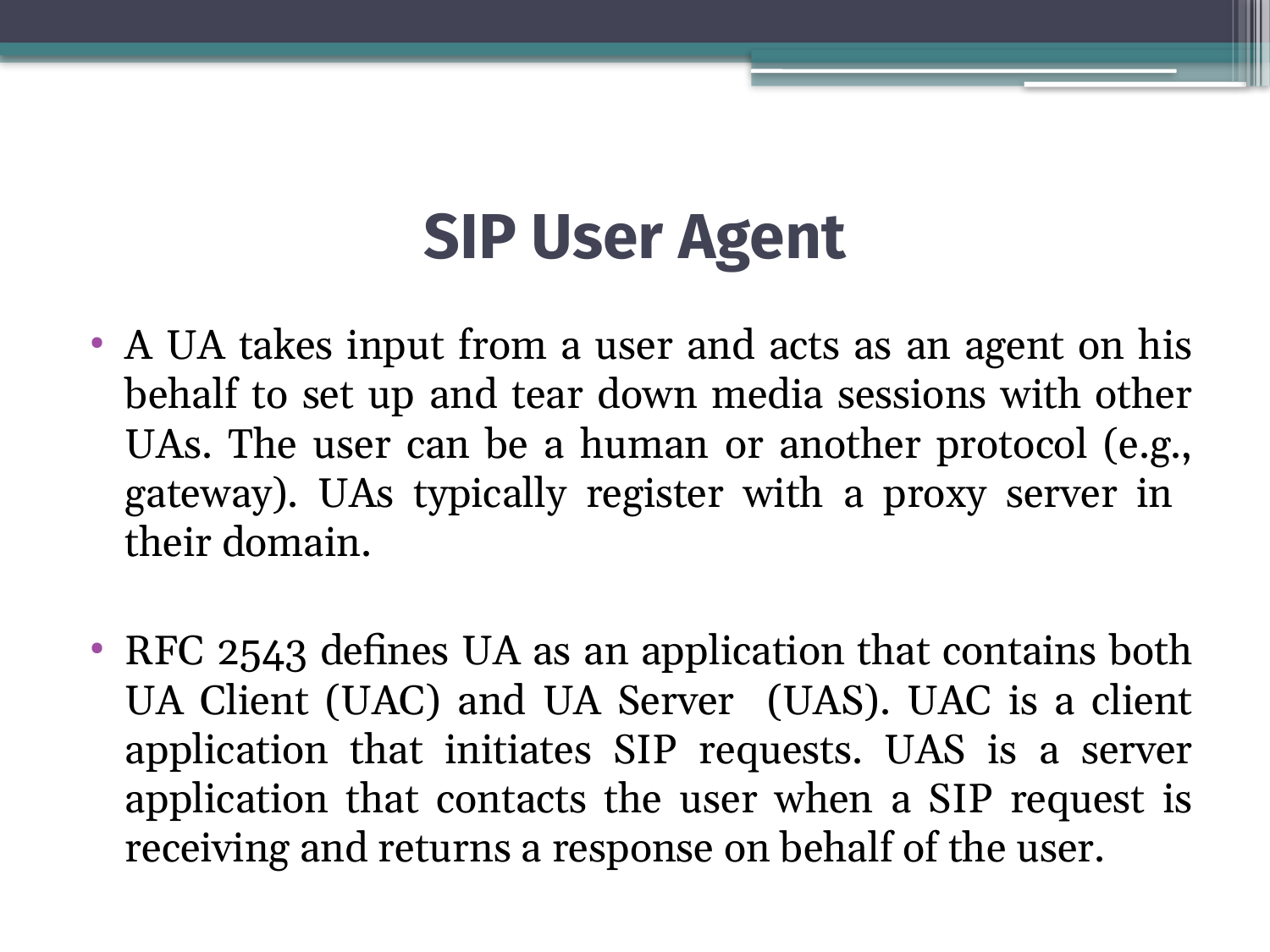

# SIP User Agent
A UA takes input from a user and acts as an agent on his behalf to set up and tear down media sessions with other UAs. The user can be a human or another protocol (e.g., gateway). UAs typically register with a proxy server in  their domain.

RFC 2543 defines UA as an application that contains both UA Client (UAC) and UA Server  (UAS). UAC is a client application that initiates SIP requests. UAS is a server application that contacts the user when a SIP request is receiving and returns a response on behalf of the user.